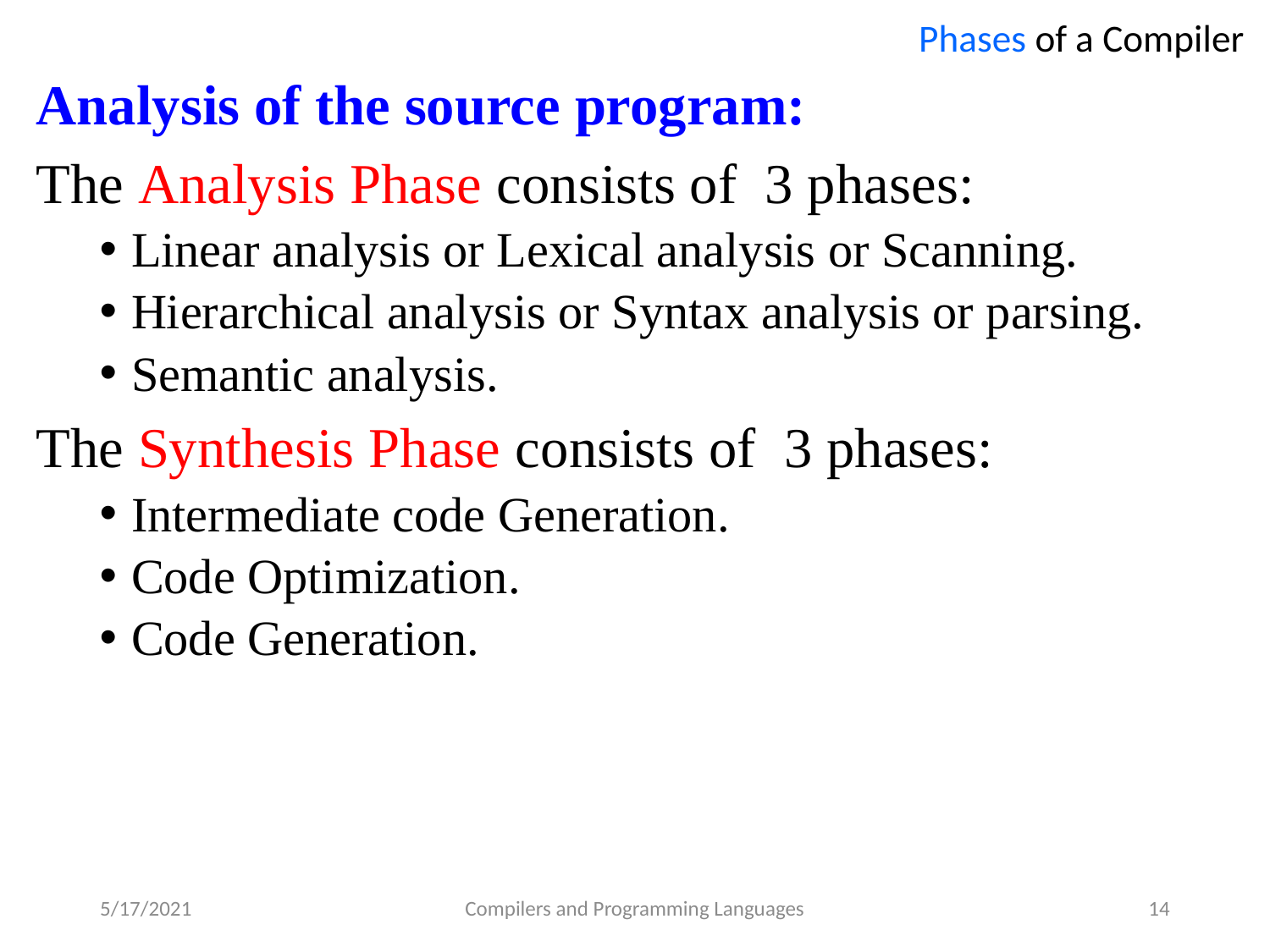

# Phases of a Compiler
Analysis of the source program:
The Analysis Phase consists of  3 phases:
Linear analysis or Lexical analysis or Scanning.
Hierarchical analysis or Syntax analysis or parsing.
Semantic analysis.
The Synthesis Phase consists of  3 phases:
Intermediate code Generation.
Code Optimization.
Code Generation.

5/17/2021
Compilers and Programming Languages
14